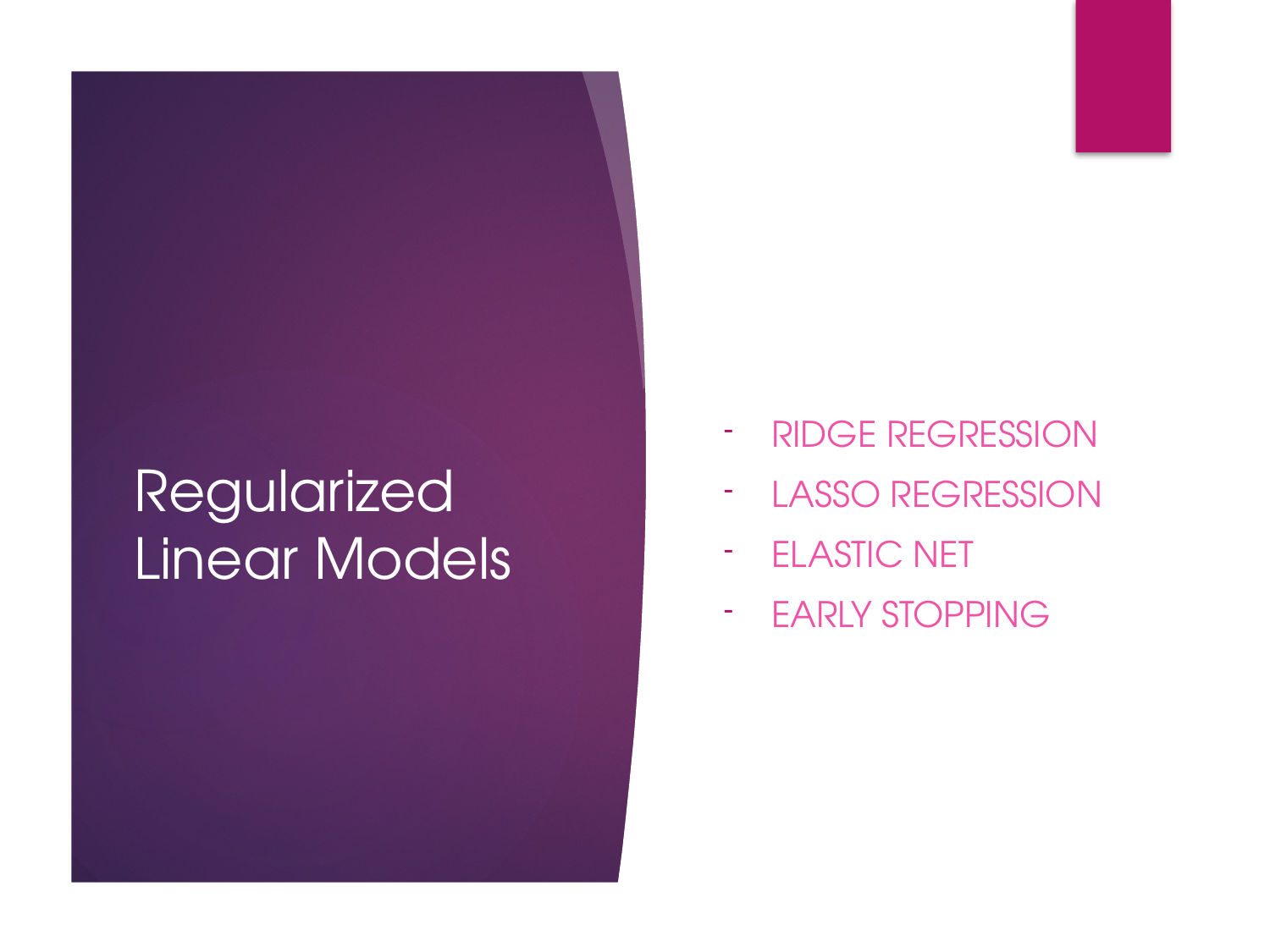

# Regularized Linear Models
Ridge Regression
Lasso Regression
Elastic Net
Early Stopping